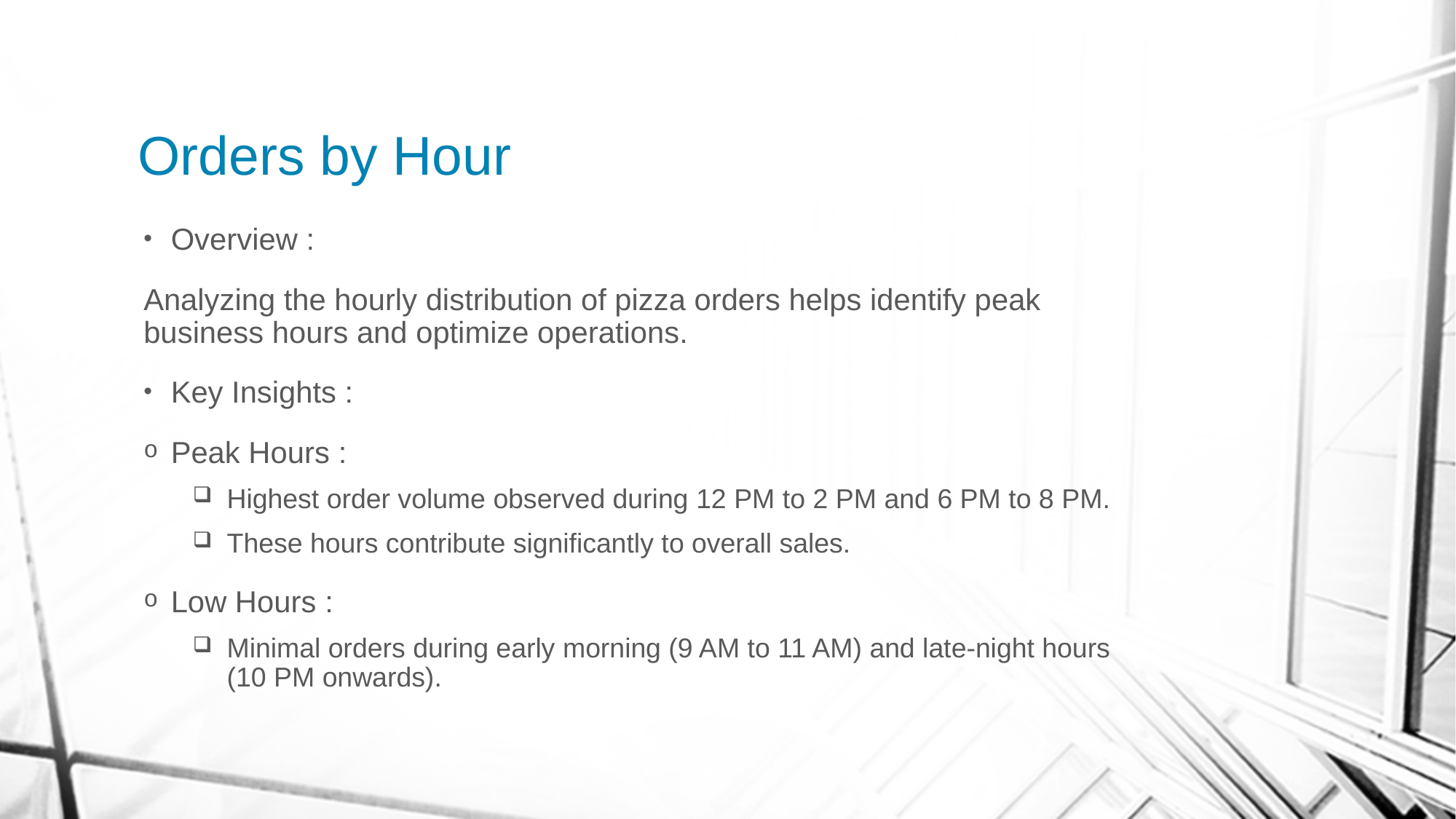

# Orders by Hour
Overview :
Analyzing the hourly distribution of pizza orders helps identify peak        business hours and optimize operations.
Key Insights :
Peak Hours :
Highest order volume observed during 12 PM to 2 PM and 6 PM to 8 PM.
These hours contribute significantly to overall sales.
Low Hours :
Minimal orders during early morning (9 AM to 11 AM) and late-night hours (10 PM onwards).